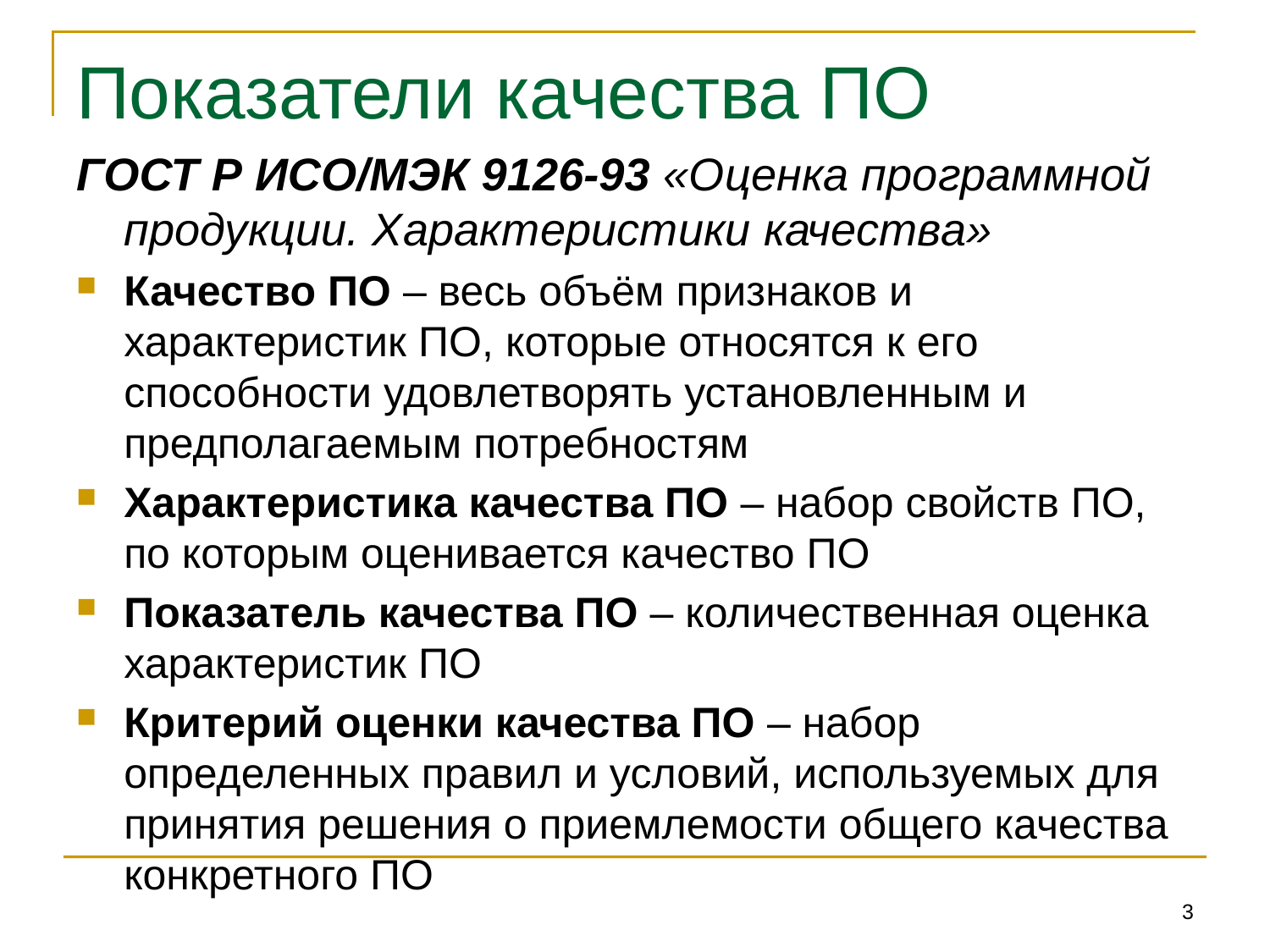

# Показатели качества ПО
ГОСТ Р ИСО/МЭК 9126-93 «Оценка программной продукции. Характеристики качества»
Качество ПО – весь объём признаков и характеристик ПО, которые относятся к его способности удовлетворять установленным и предполагаемым потребностям
Характеристика качества ПО – набор свойств ПО, по которым оценивается качество ПО
Показатель качества ПО – количественная оценка характеристик ПО
Критерий оценки качества ПО – набор определенных правил и условий, используемых для принятия решения о приемлемости общего качества конкретного ПО

3